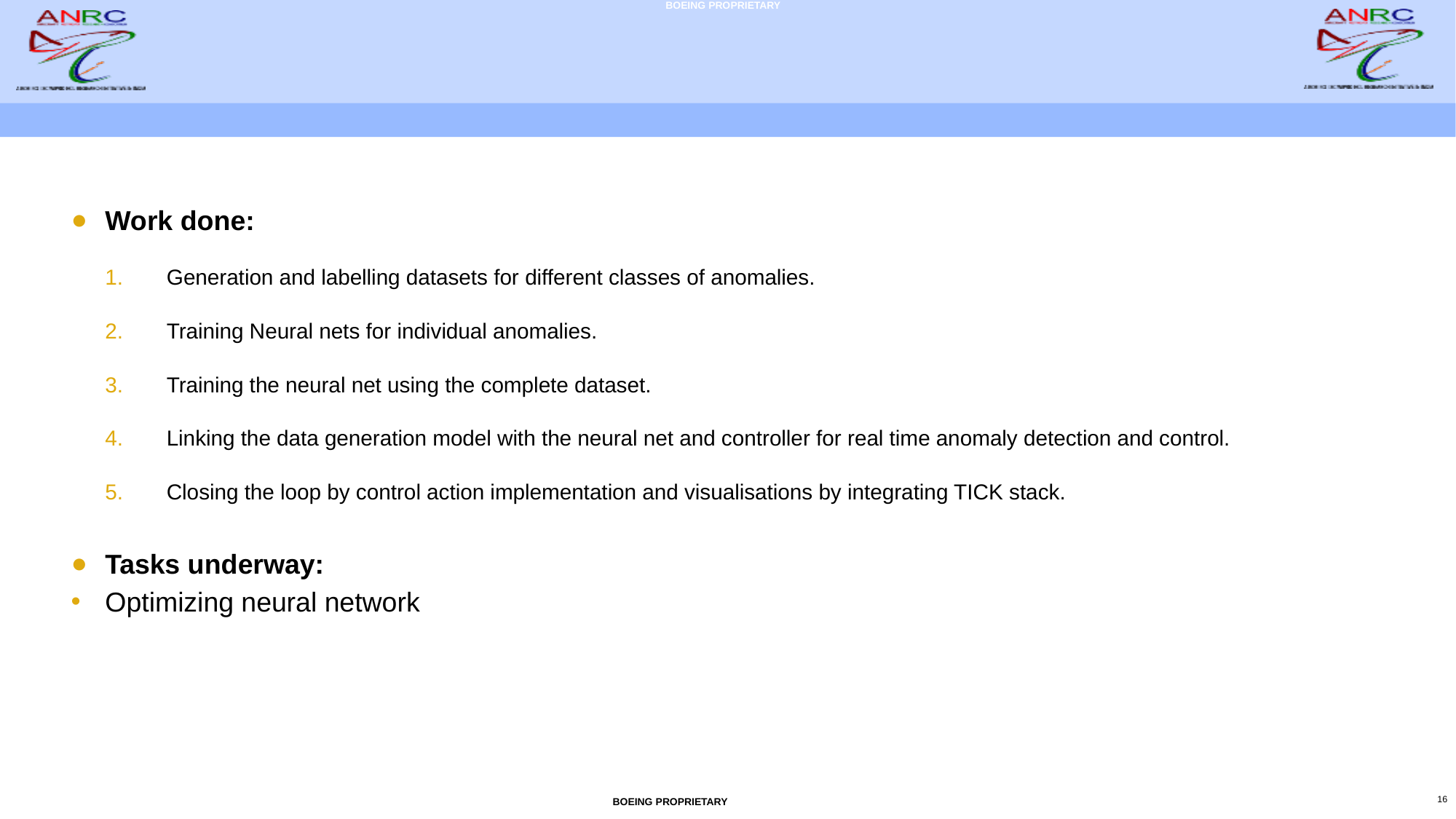

Work done:
Generation and labelling datasets for different classes of anomalies.
Training Neural nets for individual anomalies.
Training the neural net using the complete dataset.
Linking the data generation model with the neural net and controller for real time anomaly detection and control.
Closing the loop by control action implementation and visualisations by integrating TICK stack.

Tasks underway:
Optimizing neural network